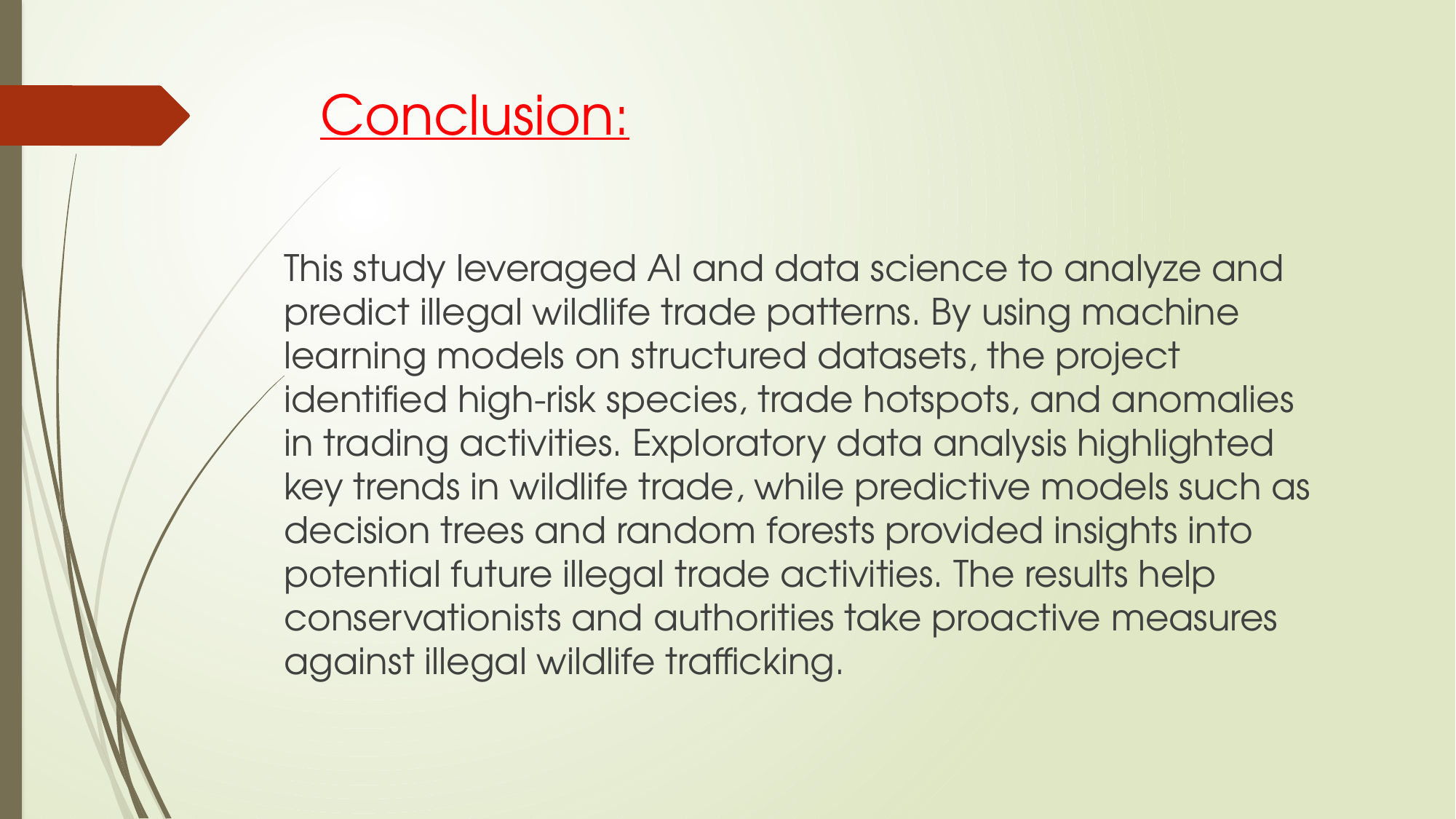

# Conclusion:
This study leveraged AI and data science to analyze and predict illegal wildlife trade patterns. By using machine learning models on structured datasets, the project identified high-risk species, trade hotspots, and anomalies in trading activities. Exploratory data analysis highlighted key trends in wildlife trade, while predictive models such as decision trees and random forests provided insights into potential future illegal trade activities. The results help conservationists and authorities take proactive measures against illegal wildlife trafficking.